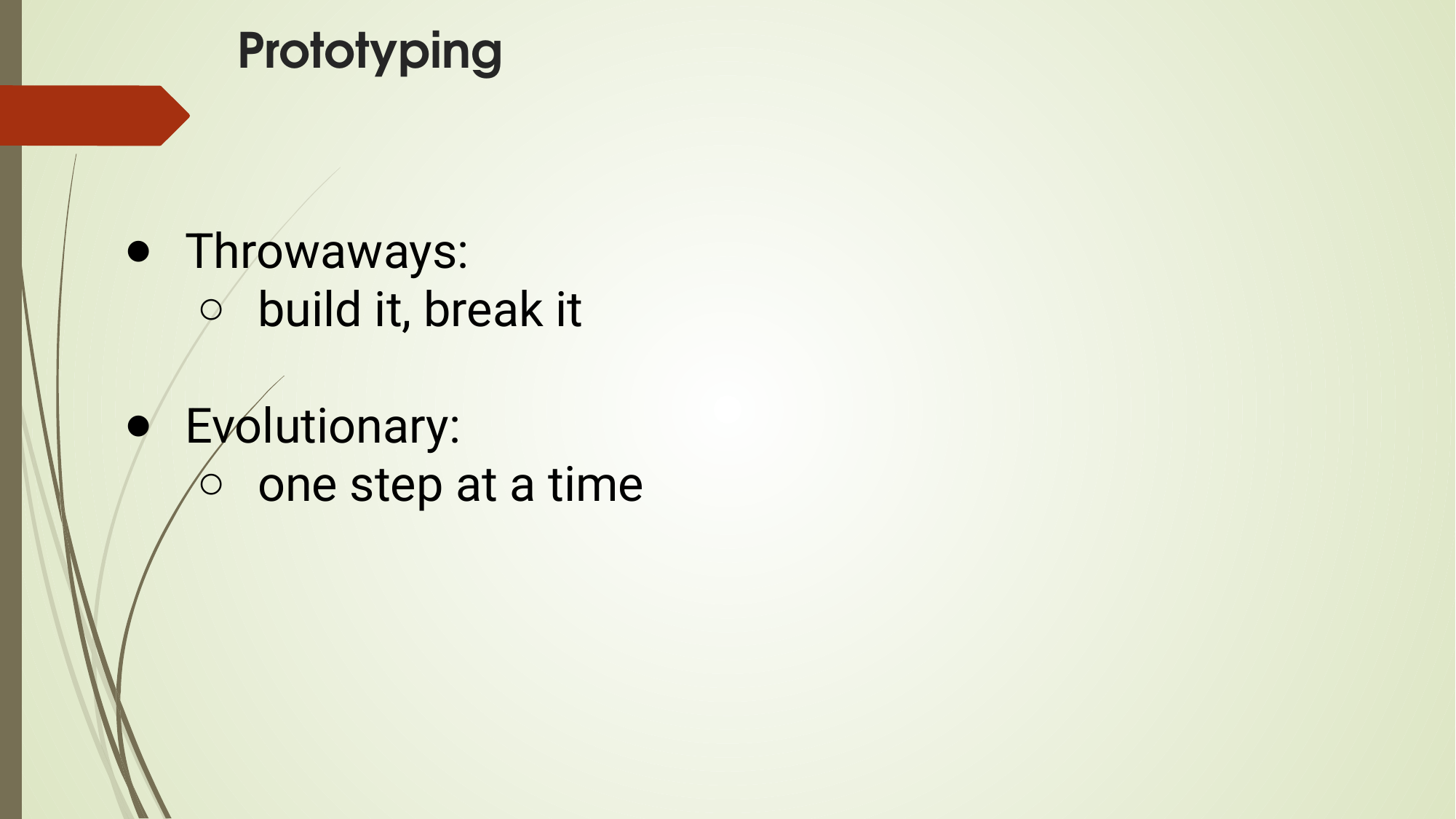

# Prototyping

Throwaways:
build it, break it

Evolutionary:
one step at a time